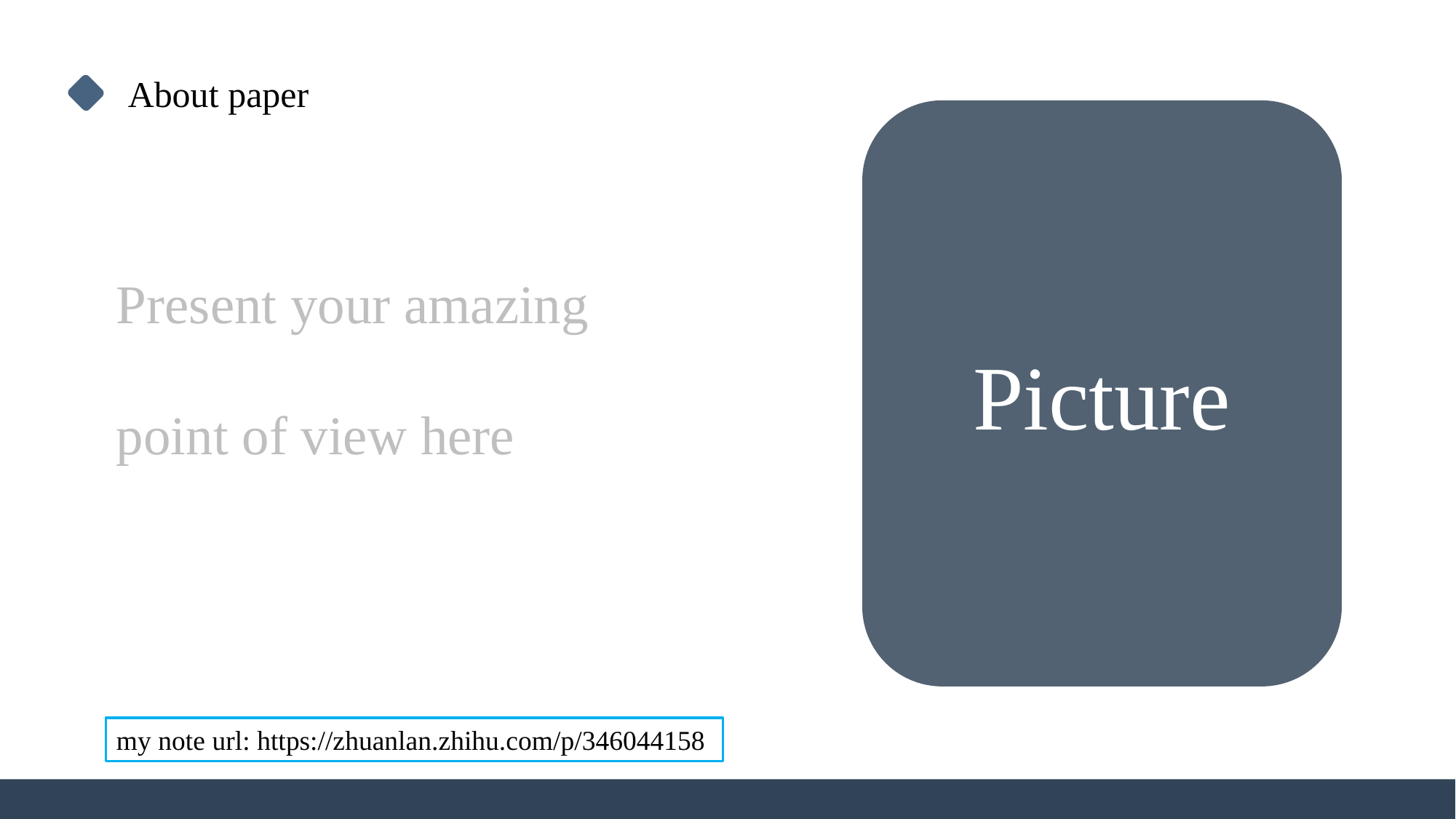

About paper

Picture
Present your amazing point of view here
my note url: https://zhuanlan.zhihu.com/p/346044158